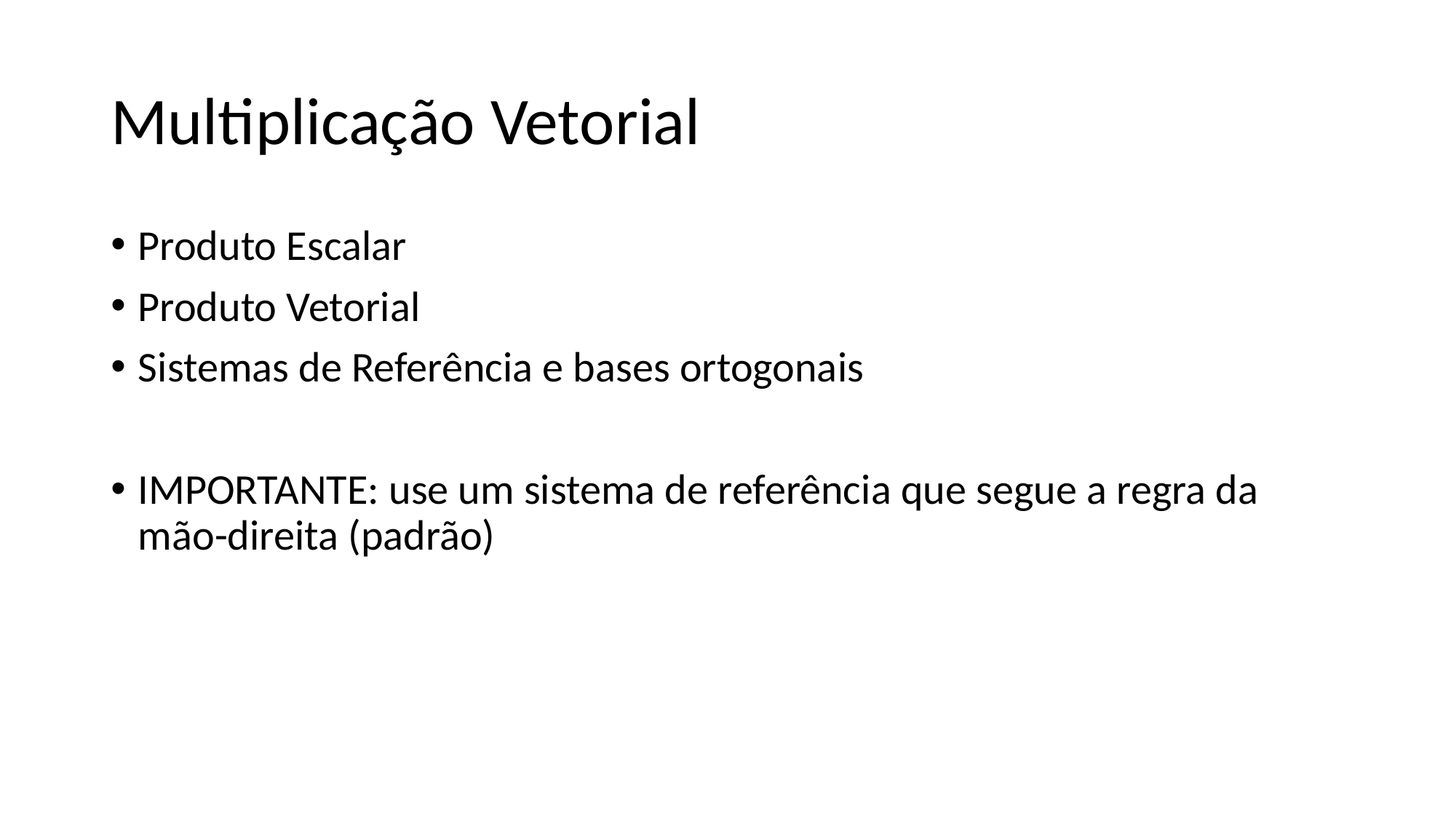

# Multiplicação Vetorial
Produto Escalar
Produto Vetorial
Sistemas de Referência e bases ortogonais

IMPORTANTE: use um sistema de referência que segue a regra da mão-direita (padrão)